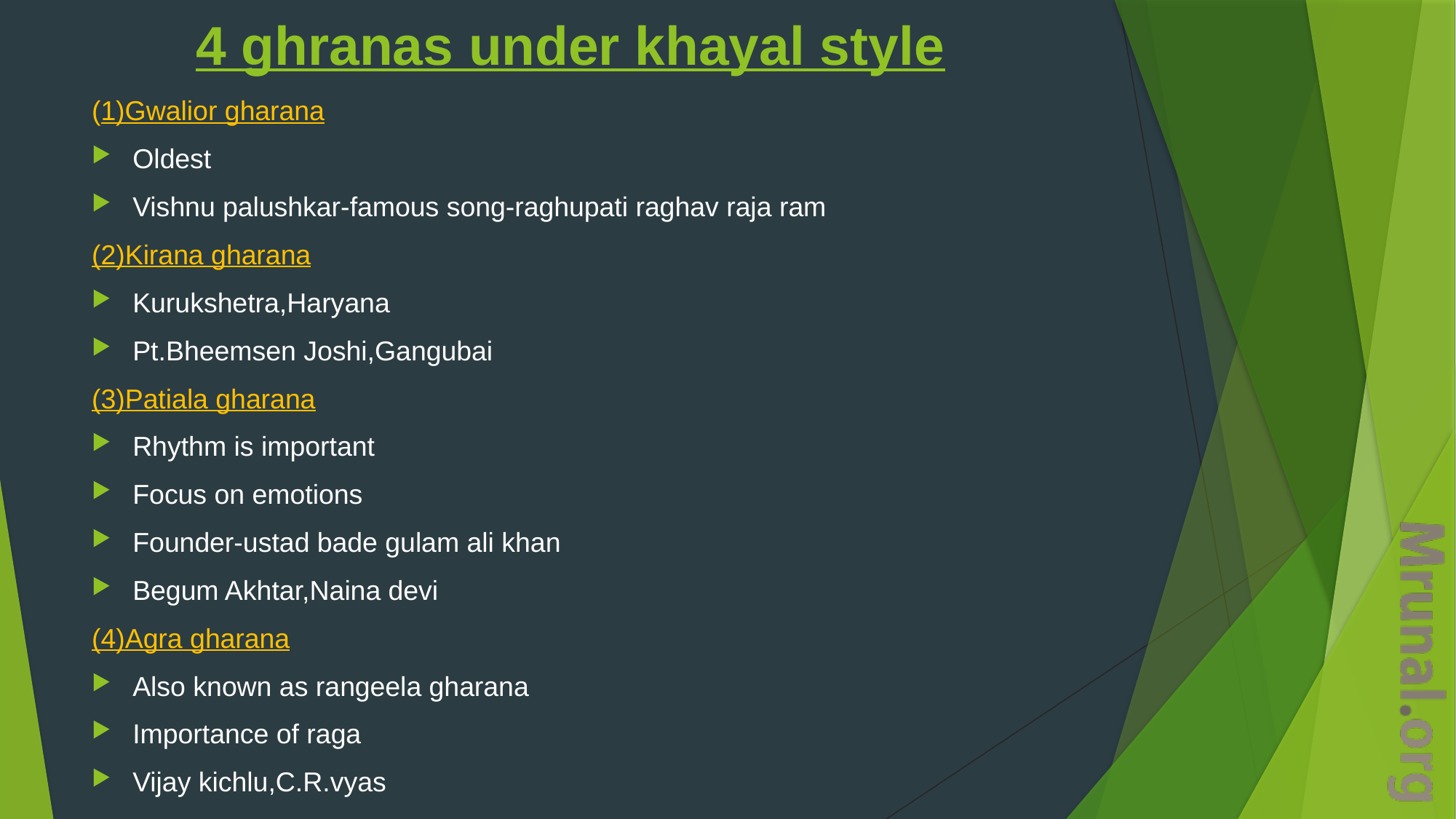

# 4 ghranas under khayal style
(1)Gwalior gharana
Oldest
Vishnu palushkar-famous song-raghupati raghav raja ram
(2)Kirana gharana
Kurukshetra,Haryana
Pt.Bheemsen Joshi,Gangubai
(3)Patiala gharana
Rhythm is important
Focus on emotions
Founder-ustad bade gulam ali khan
Begum Akhtar,Naina devi
(4)Agra gharana
Also known as rangeela gharana
Importance of raga
Vijay kichlu,C.R.vyas